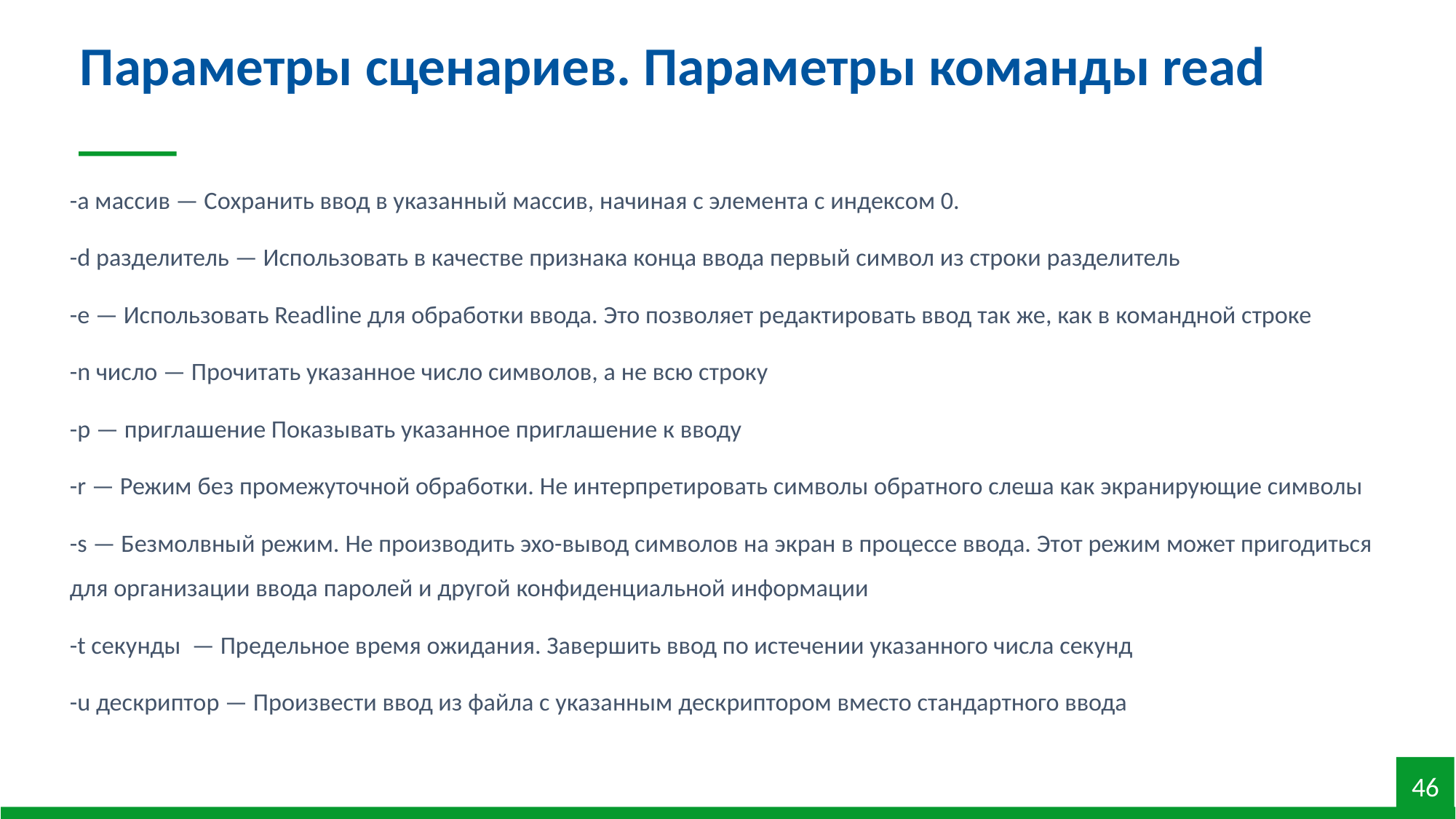

Параметры сценариев. Параметры команды read

-a массив — Сохранить ввод в указанный массив, начиная с элемента с индексом 0.
-d разделитель — Использовать в качестве признака конца ввода первый символ из строки разделитель
-e — Использовать Readline для обработки ввода. Это позволяет редактировать ввод так же, как в командной строке
-n число — Прочитать указанное число символов, а не всю строку
-p — приглашение Показывать указанное приглашение к вводу
-r — Режим без промежуточной обработки. Не интерпретировать символы обратного слеша как экранирующие символы
-s — Безмолвный режим. Не производить эхо-вывод символов на экран в процессе ввода. Этот режим может пригодиться для организации ввода паролей и другой конфиденциальной информации
-t секунды  — Предельное время ожидания. Завершить ввод по истечении указанного числа секунд
-u дескриптор — Произвести ввод из файла с указанным дескриптором вместо стандартного ввода